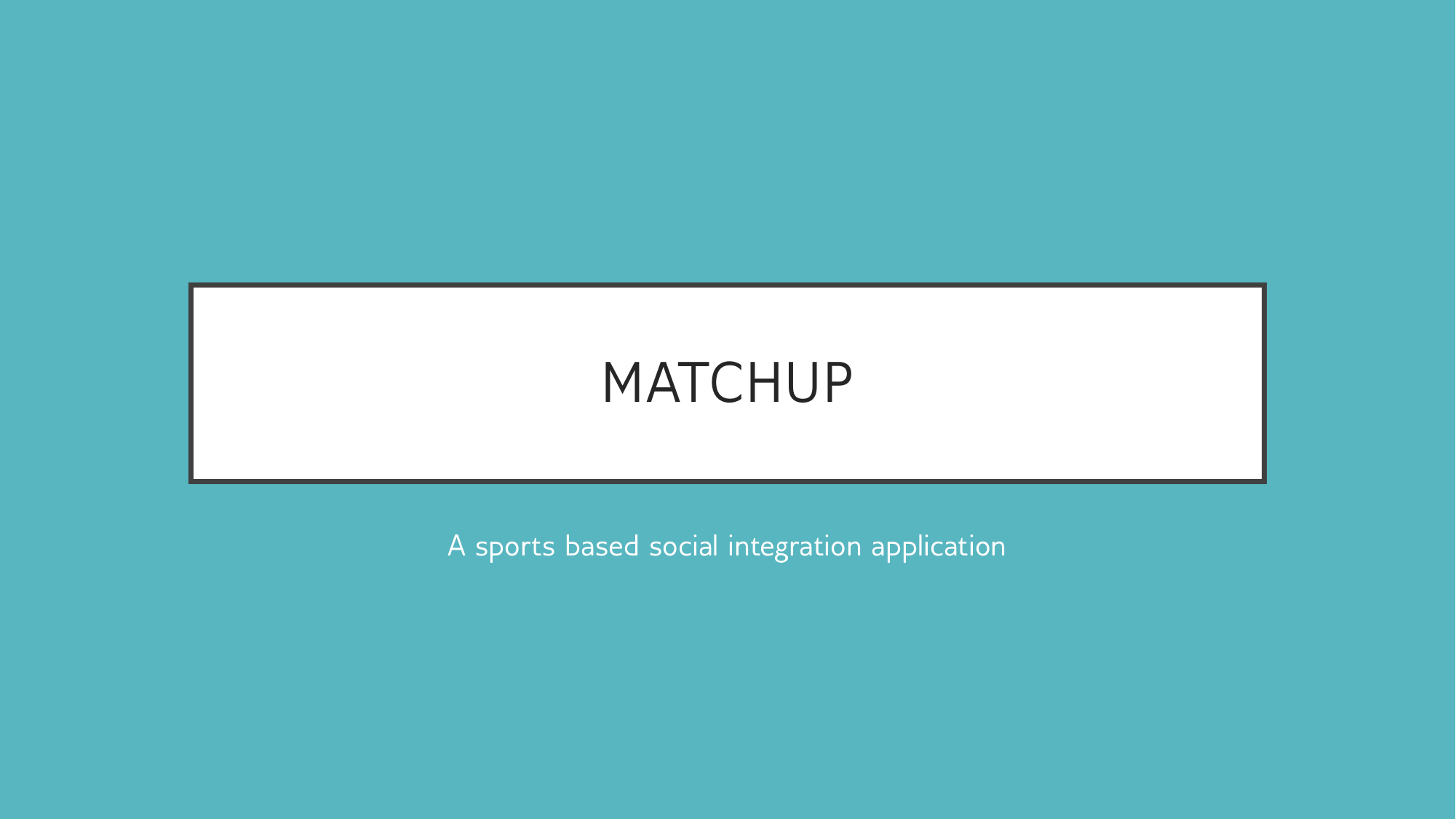

# MatchUp
A sports based social integration application